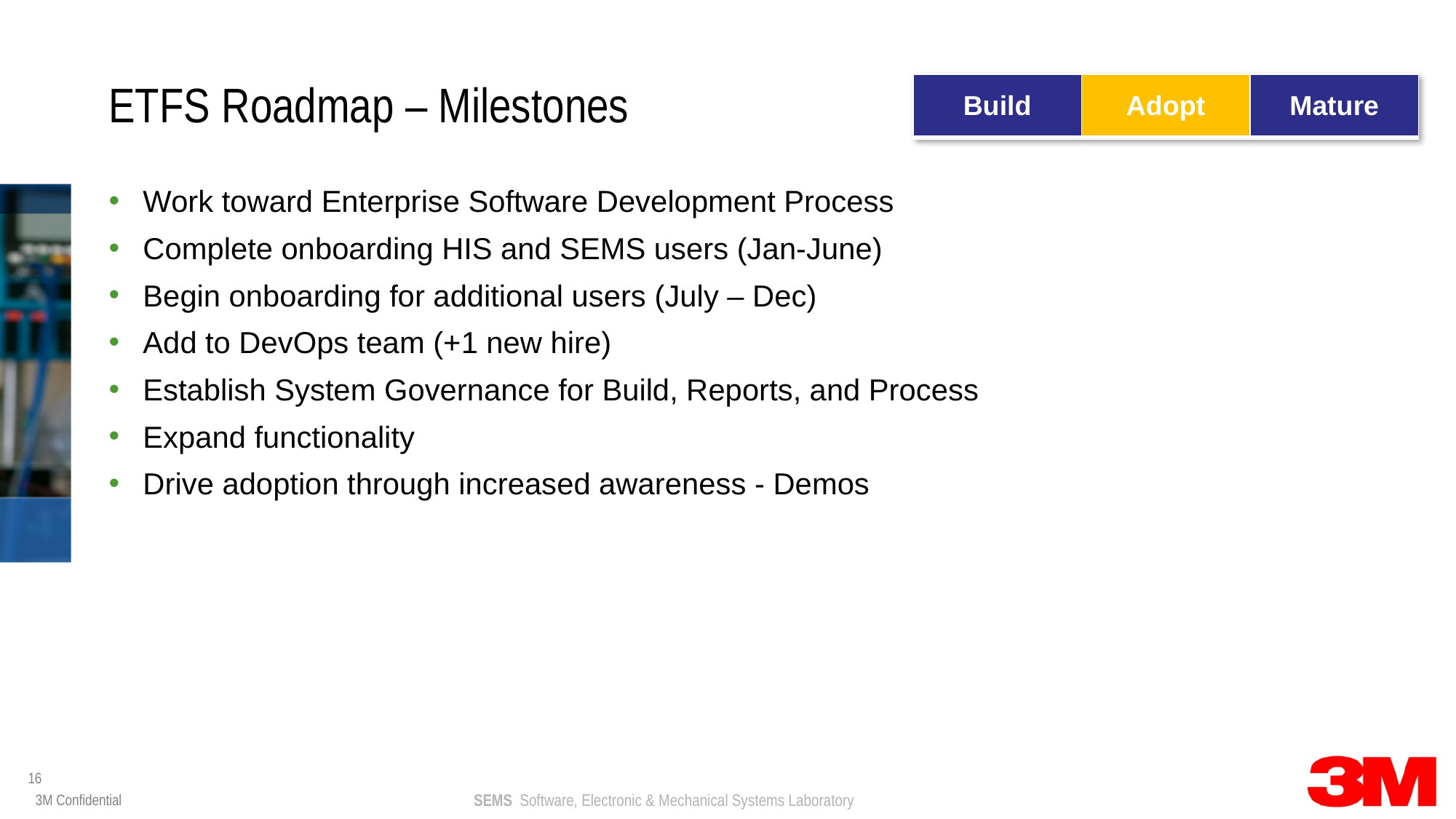

| Build | Adopt | Mature |
| --- | --- | --- |
# ETFS Roadmap – Milestones
Work toward Enterprise Software Development Process
Complete onboarding HIS and SEMS users (Jan-June)
Begin onboarding for additional users (July – Dec)
Add to DevOps team (+1 new hire)
Establish System Governance for Build, Reports, and Process
Expand functionality
Drive adoption through increased awareness - Demos